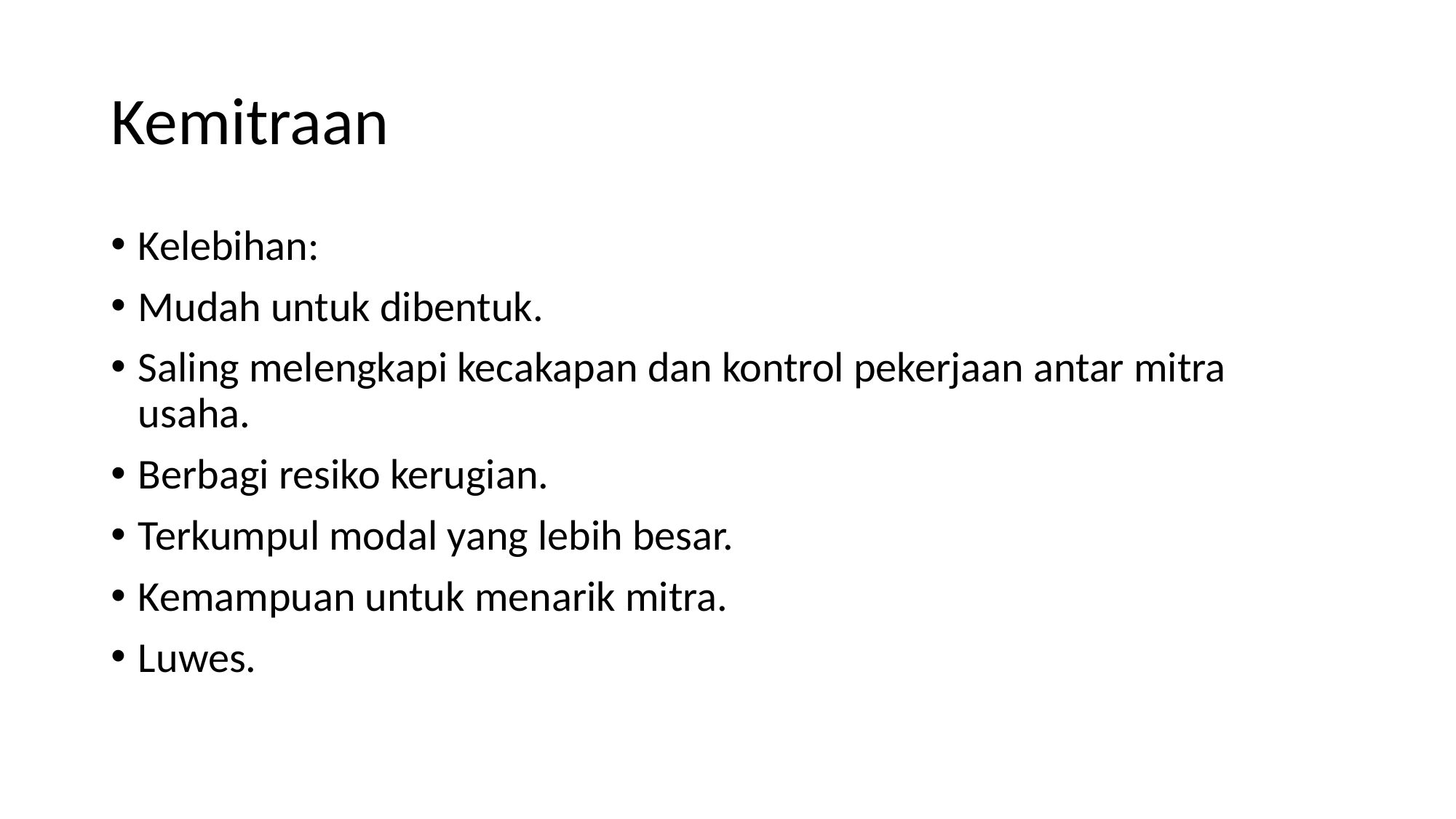

# Kemitraan
Kelebihan:
Mudah untuk dibentuk.
Saling melengkapi kecakapan dan kontrol pekerjaan antar mitra usaha.
Berbagi resiko kerugian.
Terkumpul modal yang lebih besar.
Kemampuan untuk menarik mitra.
Luwes.